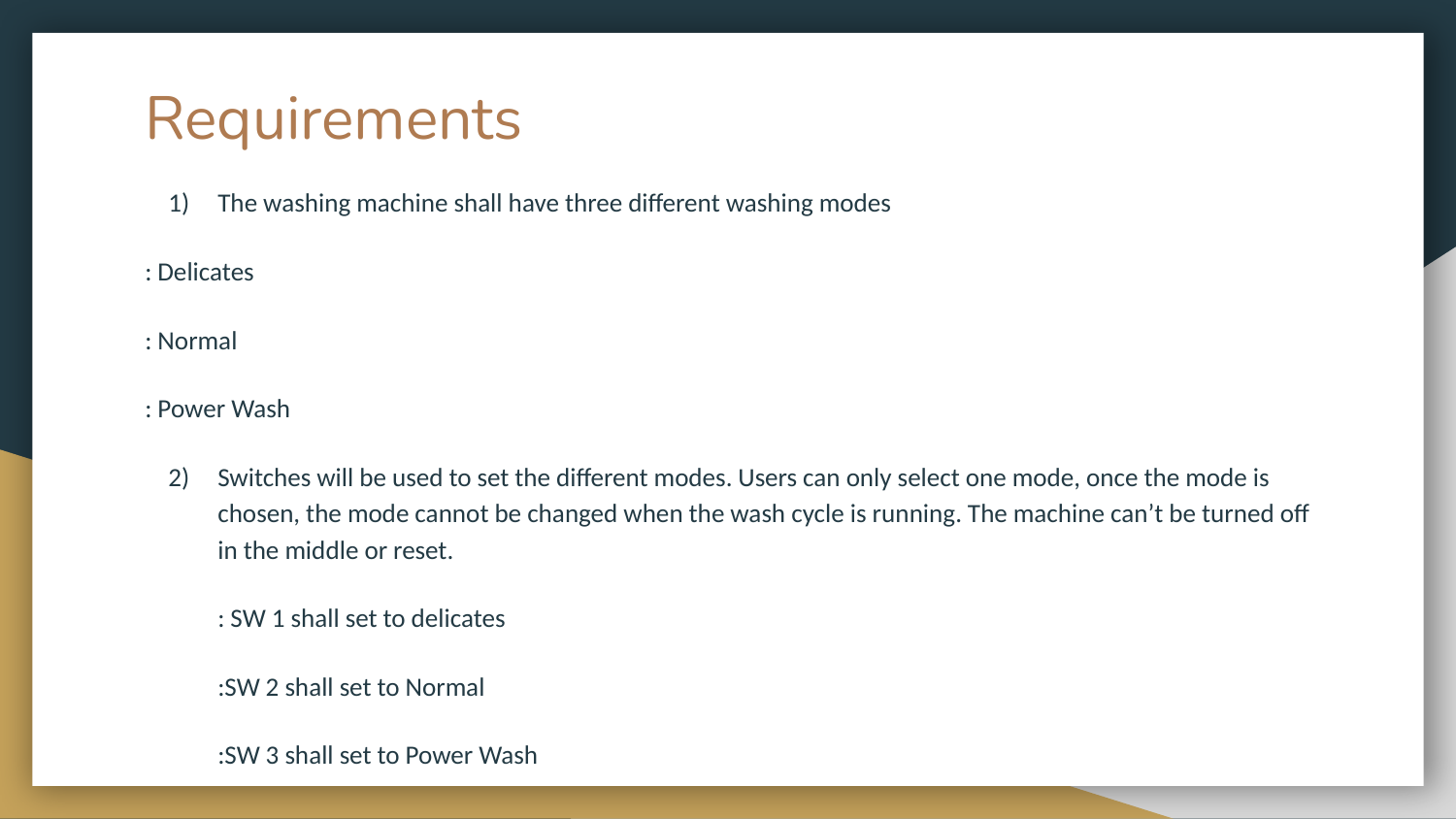

# Requirements
The washing machine shall have three different washing modes
: Delicates
: Normal
: Power Wash
Switches will be used to set the different modes. Users can only select one mode, once the mode is chosen, the mode cannot be changed when the wash cycle is running. The machine can’t be turned off in the middle or reset.
: SW 1 shall set to delicates
:SW 2 shall set to Normal
:SW 3 shall set to Power Wash